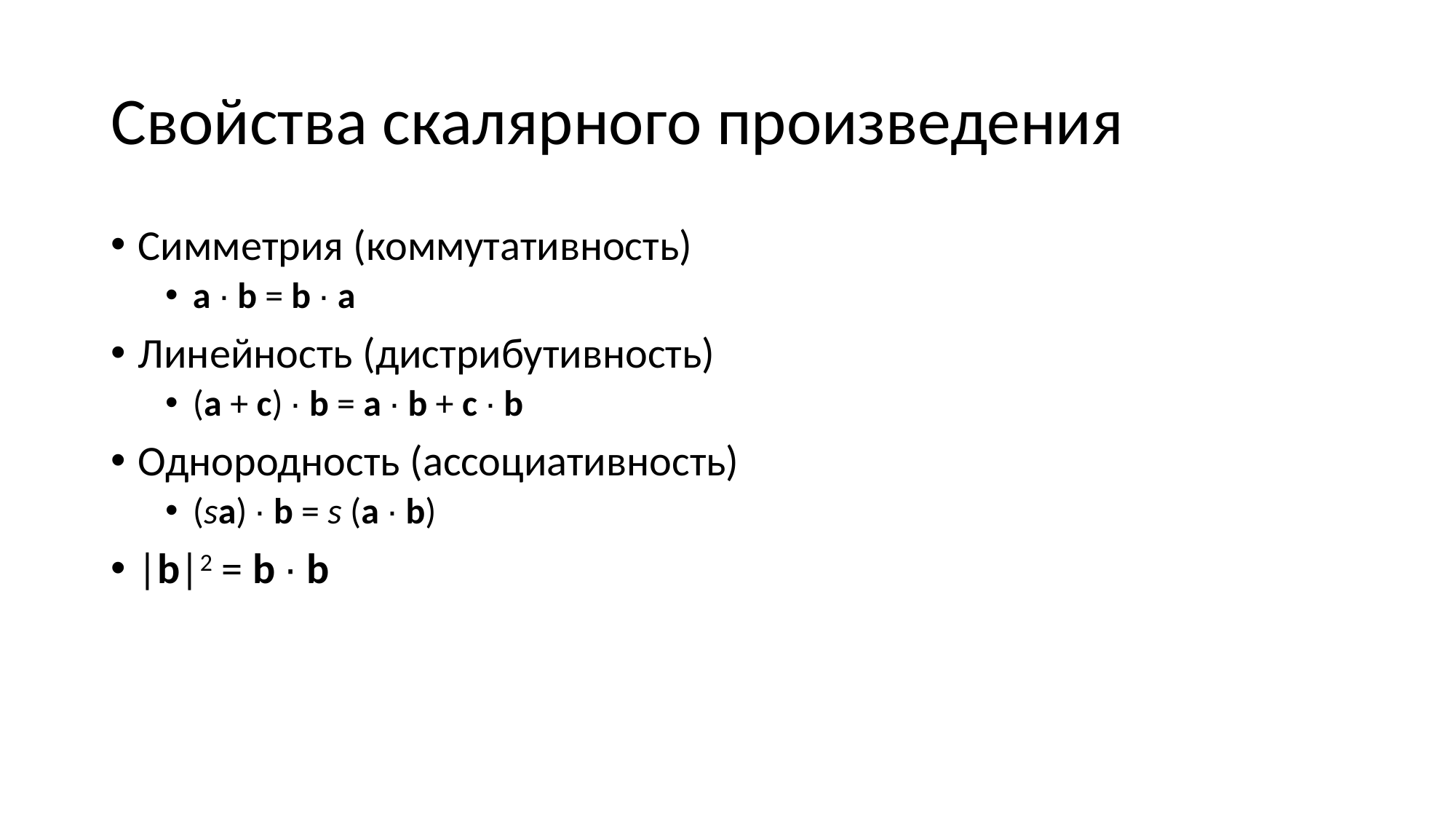

# Свойства скалярного произведения
Симметрия (коммутативность)
a ∙ b = b ∙ a
Линейность (дистрибутивность)
(a + c) ∙ b = a ∙ b + c ∙ b
Однородность (ассоциативность)
(sa) ∙ b = s (a ∙ b)
|b|2 = b ∙ b